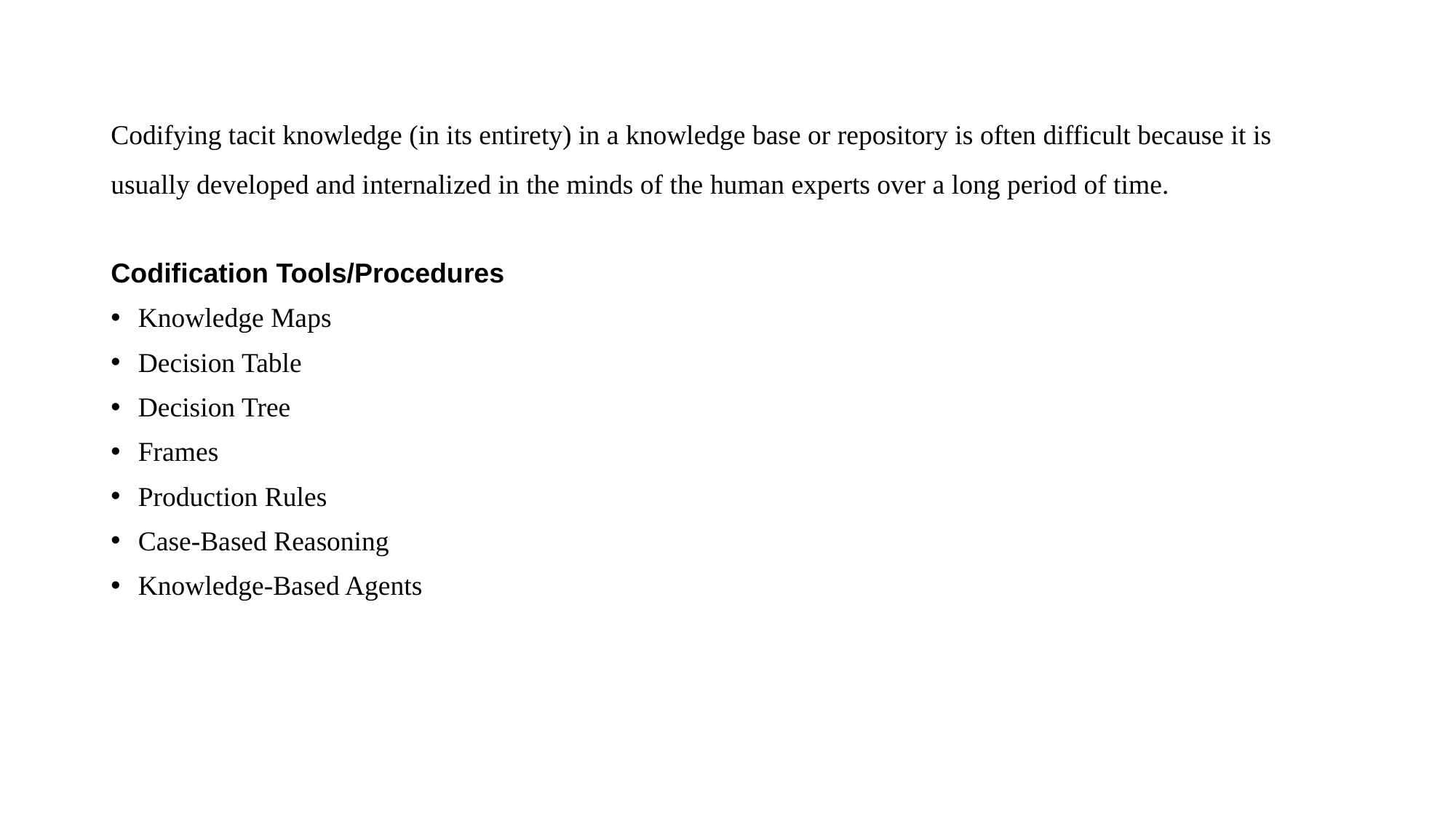

Codifying tacit knowledge (in its entirety) in a knowledge base or repository is often difficult because it is usually developed and internalized in the minds of the human experts over a long period of time.

Codification Tools/Procedures
Knowledge Maps
Decision Table
Decision Tree
Frames
Production Rules
Case-Based Reasoning
Knowledge-Based Agents